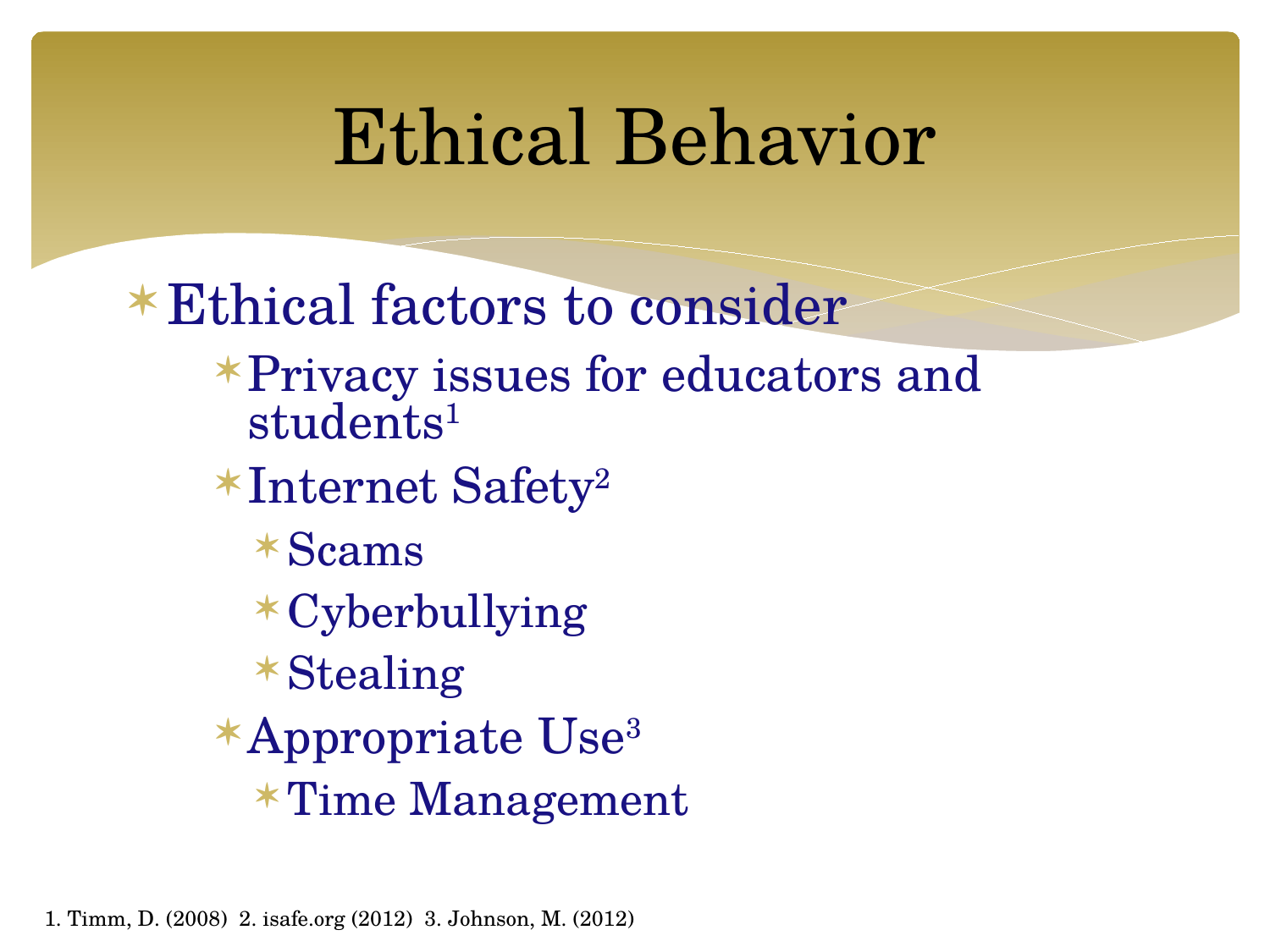

# Ethical Behavior
Ethical factors to consider
Privacy issues for educators and students1
Internet Safety2
Scams
Cyberbullying
Stealing
Appropriate Use3
Time Management

1. Timm, D. (2008)  2. isafe.org (2012)  3. Johnson, M. (2012)